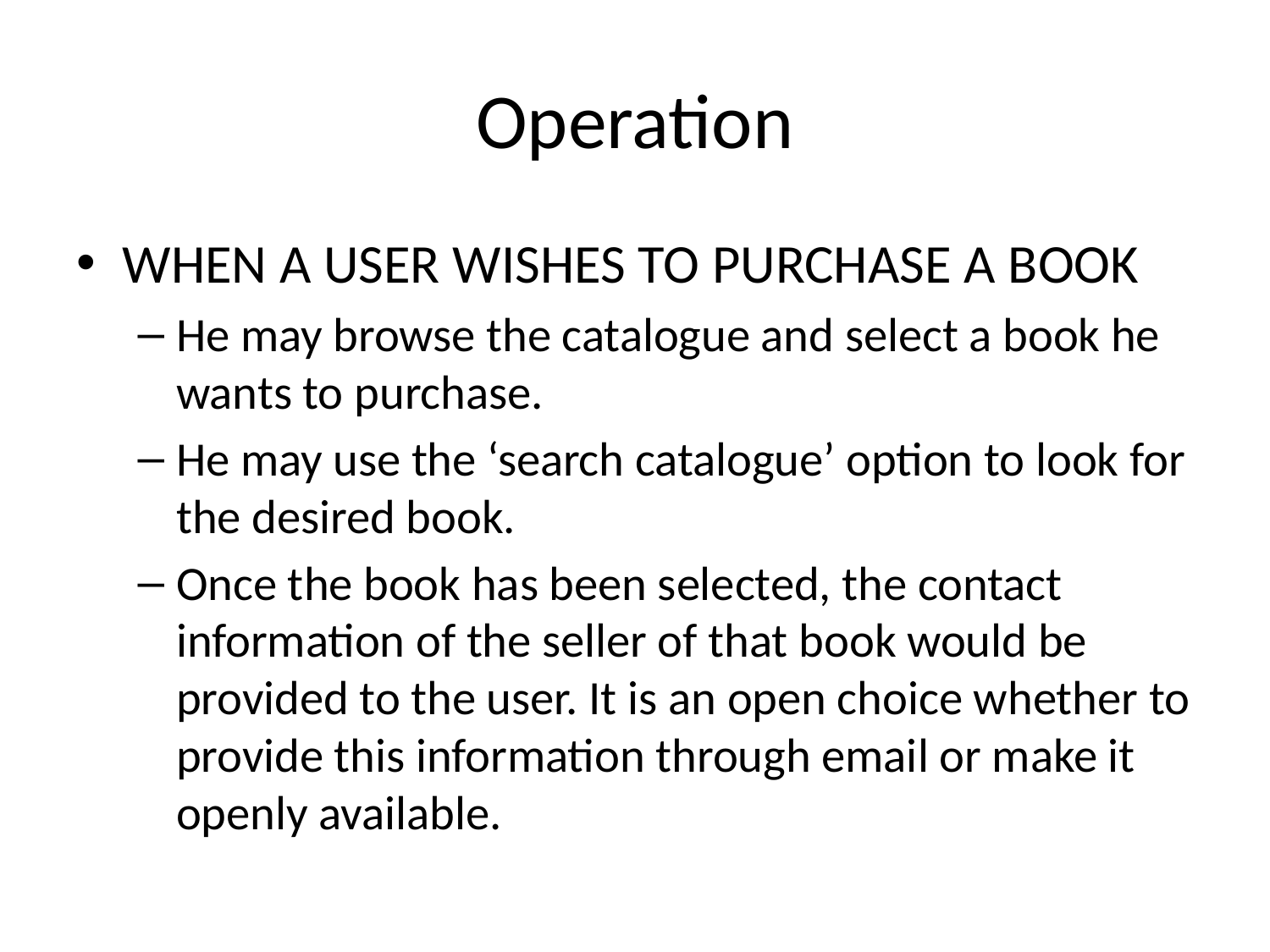

# Operation
When a user wishes to purchase a book
He may browse the catalogue and select a book he wants to purchase.
He may use the ‘search catalogue’ option to look for the desired book.
Once the book has been selected, the contact information of the seller of that book would be provided to the user. It is an open choice whether to provide this information through email or make it openly available.